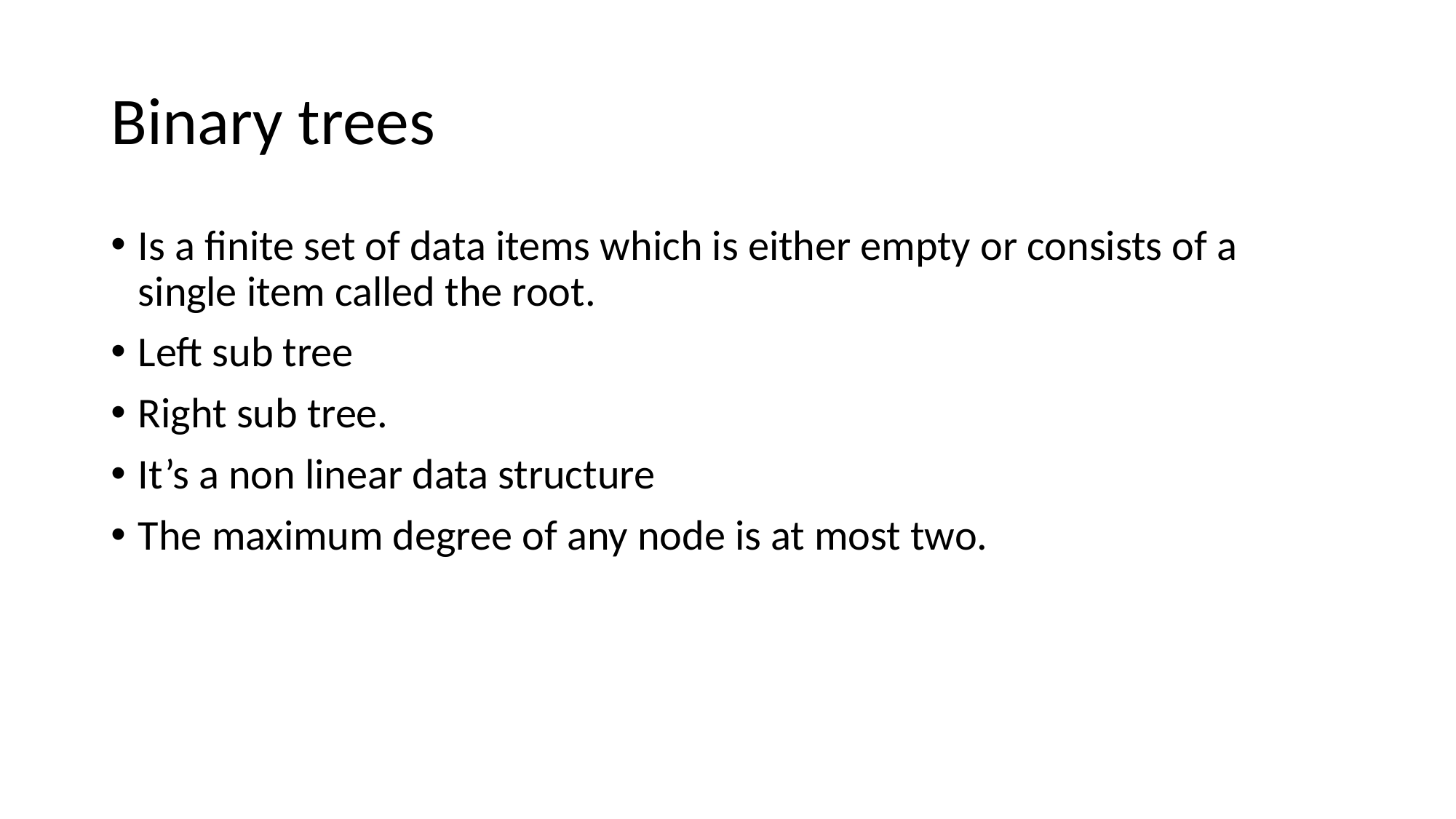

# Binary trees
Is a finite set of data items which is either empty or consists of a single item called the root.
Left sub tree
Right sub tree.
It’s a non linear data structure
The maximum degree of any node is at most two.